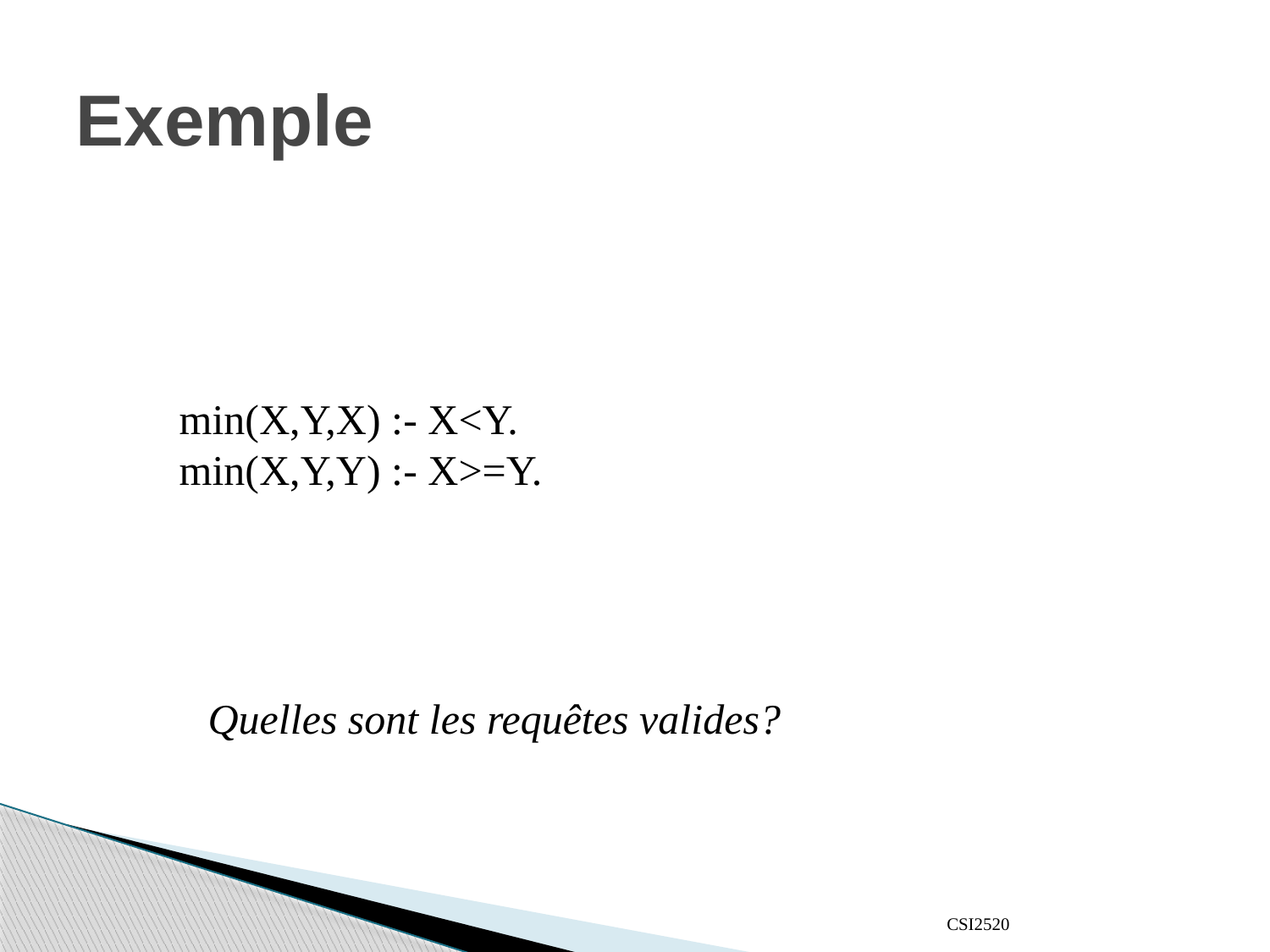

# Exemple
min(X,Y,X) :- X<Y.
min(X,Y,Y) :- X>=Y.
Quelles sont les requêtes valides?
CSI2520